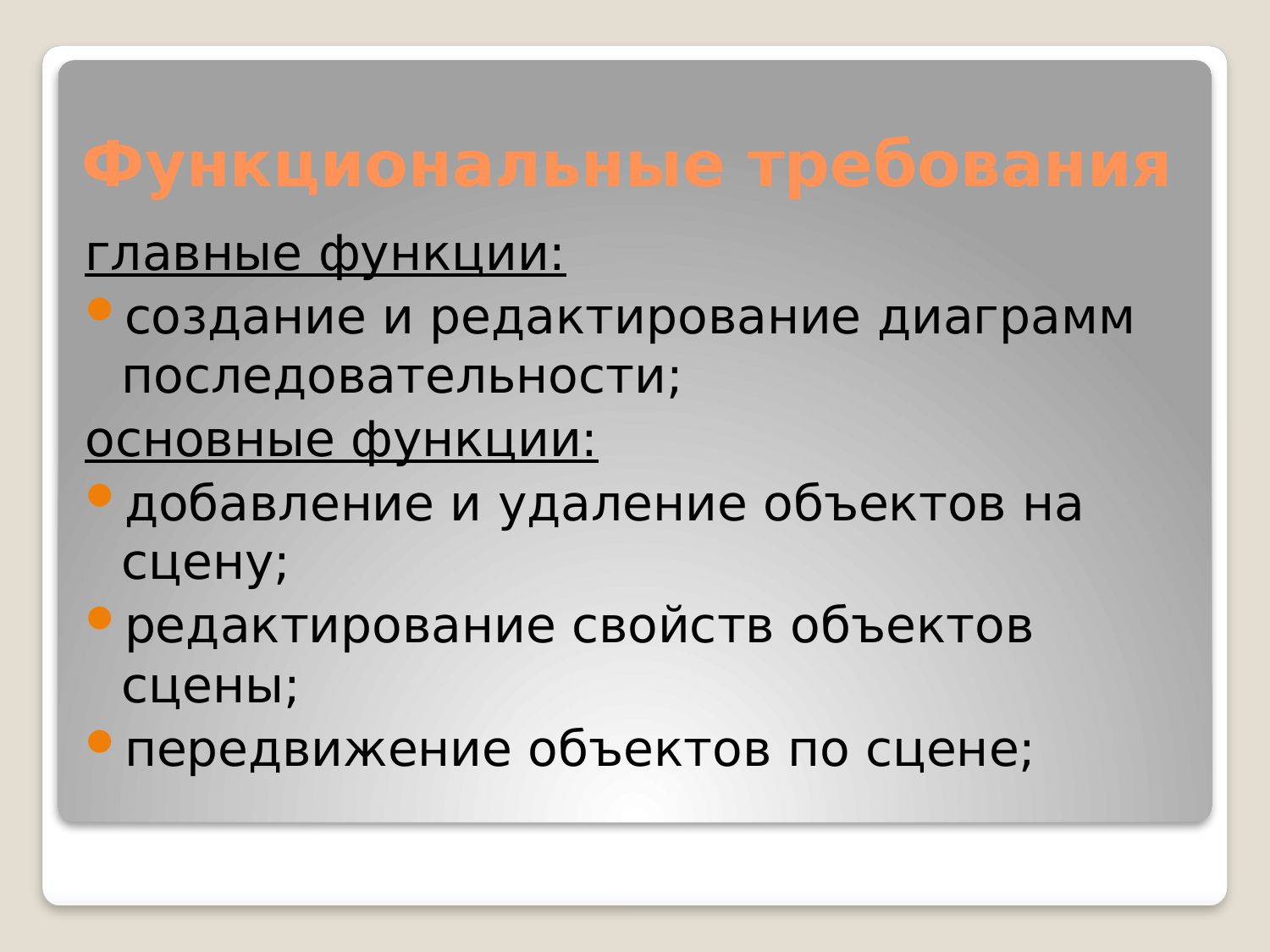

# Функциональные требования
главные функции:
создание и редактирование диаграмм последовательности;
основные функции:
добавление и удаление объектов на сцену;
редактирование свойств объектов сцены;
передвижение объектов по сцене;